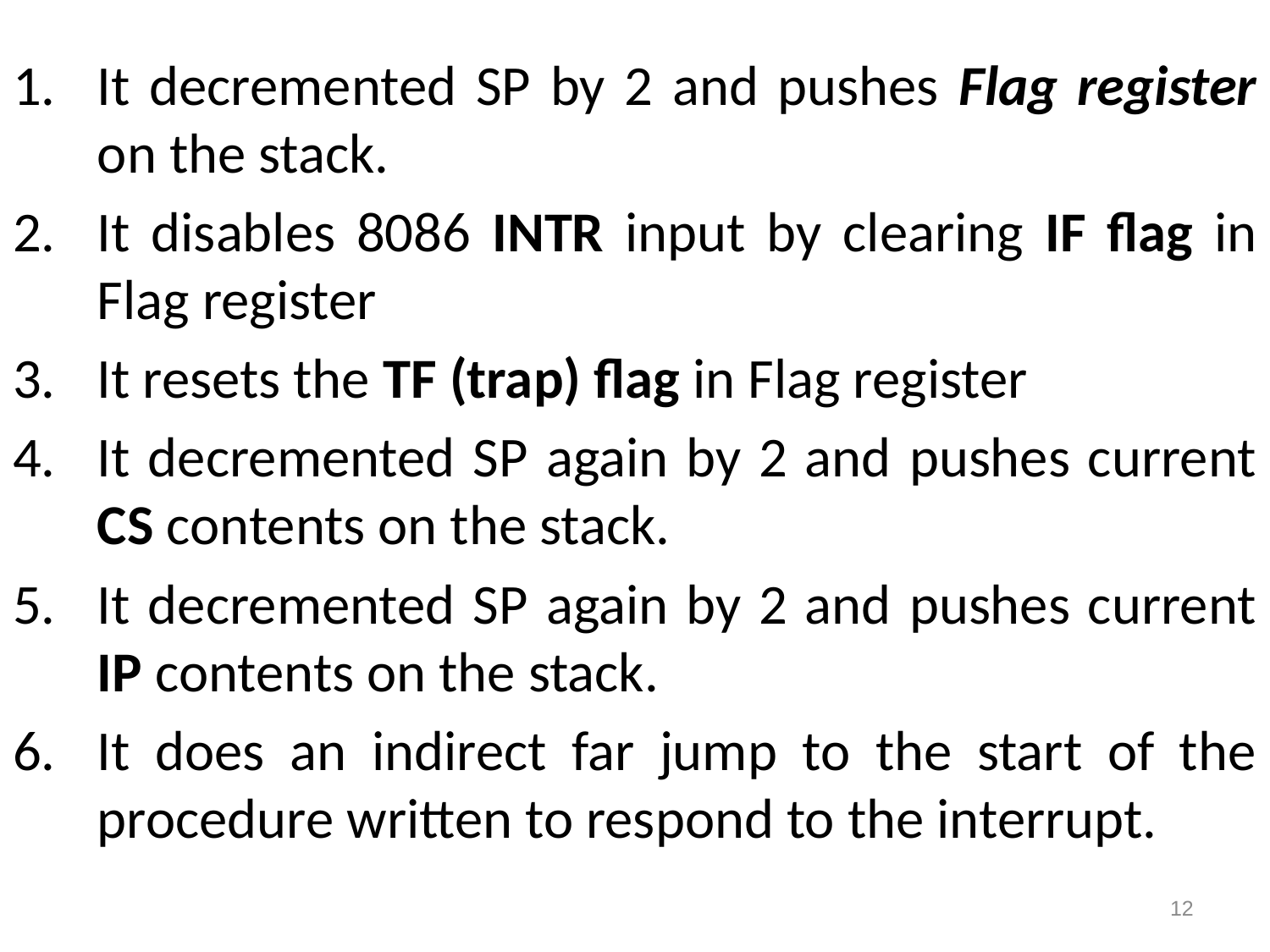

#
It decremented SP by 2 and pushes Flag register on the stack.
It disables 8086 INTR input by clearing IF flag in Flag register
It resets the TF (trap) flag in Flag register
It decremented SP again by 2 and pushes current CS contents on the stack.
It decremented SP again by 2 and pushes current IP contents on the stack.
It does an indirect far jump to the start of the procedure written to respond to the interrupt.
12